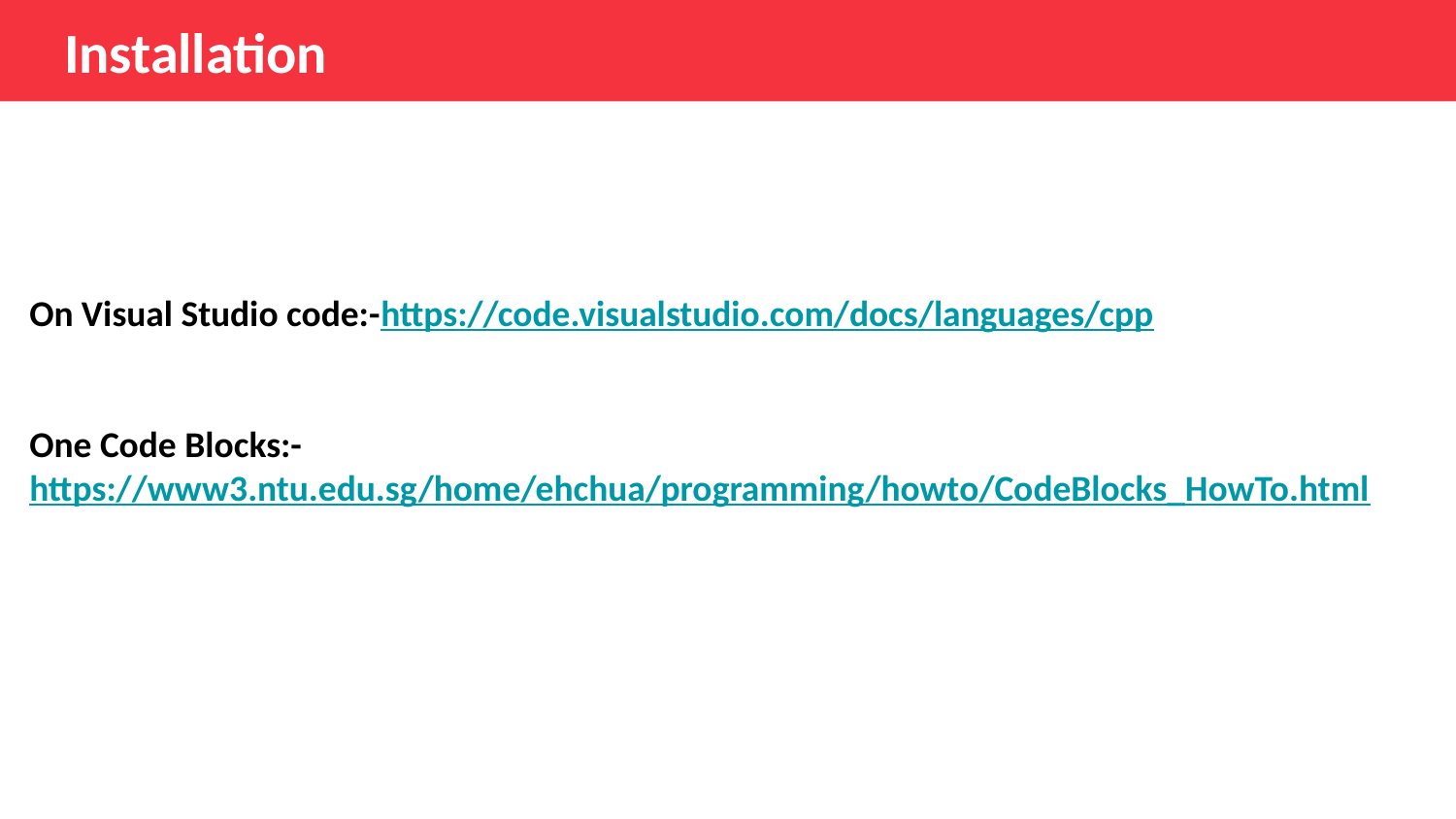

Installation

On Visual Studio code:-https://code.visualstudio.com/docs/languages/cpp

One Code Blocks:-https://www3.ntu.edu.sg/home/ehchua/programming/howto/CodeBlocks_HowTo.html